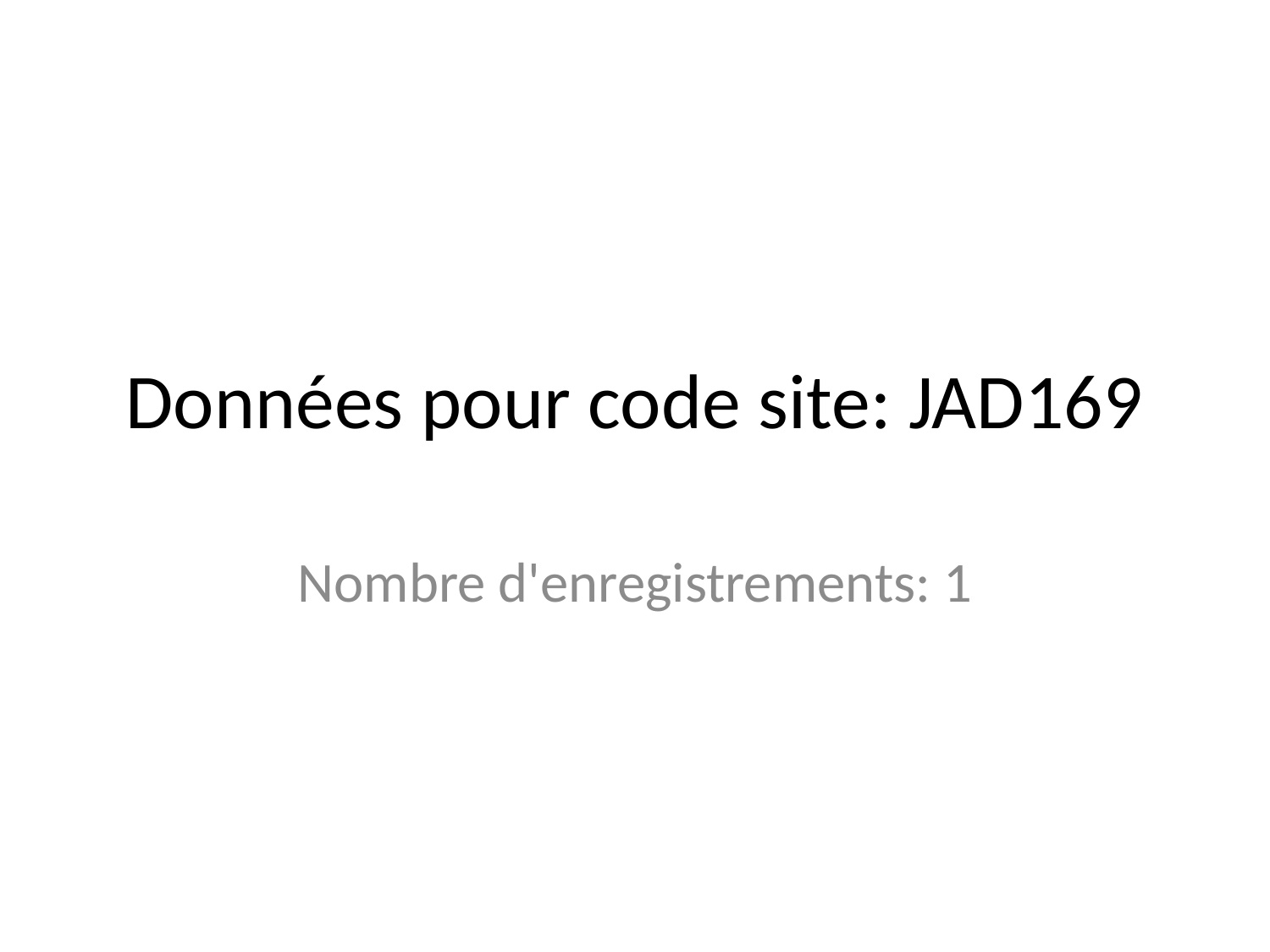

# Données pour code site: JAD169
Nombre d'enregistrements: 1